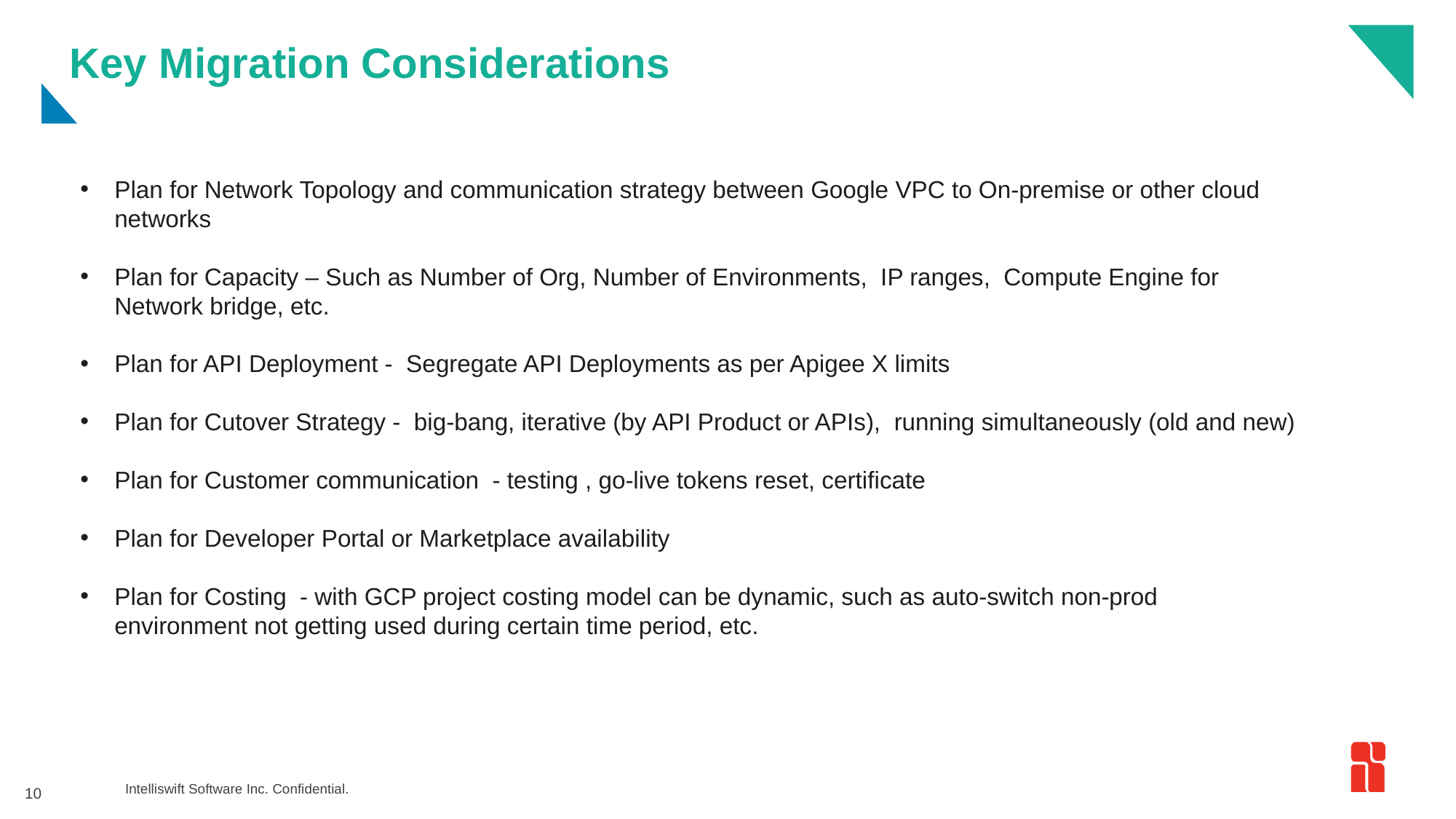

# Key Migration Considerations
Plan for Network Topology and communication strategy between Google VPC to On-premise or other cloud networks

Plan for Capacity – Such as Number of Org, Number of Environments,  IP ranges,  Compute Engine for Network bridge, etc.

Plan for API Deployment -  Segregate API Deployments as per Apigee X limits

Plan for Cutover Strategy -  big-bang, iterative (by API Product or APIs),  running simultaneously (old and new)

Plan for Customer communication  - testing , go-live tokens reset, certificate

Plan for Developer Portal or Marketplace availability

Plan for Costing  - with GCP project costing model can be dynamic, such as auto-switch non-prod environment not getting used during certain time period, etc.